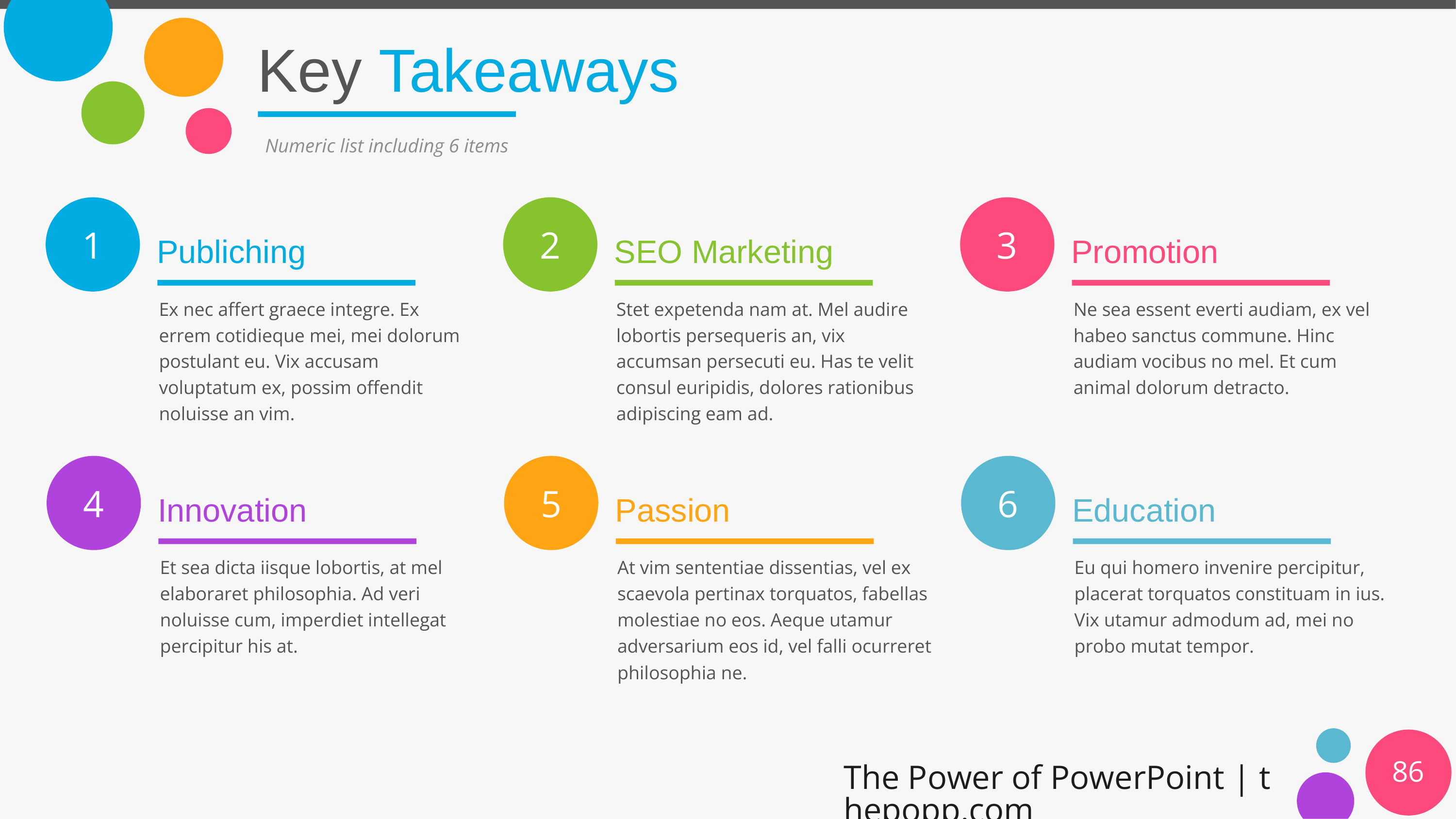

# Key Takeaways
Numeric list including 6 items
Publiching
SEO Marketing
Promotion
Ex nec affert graece integre. Ex errem cotidieque mei, mei dolorum postulant eu. Vix accusam voluptatum ex, possim offendit noluisse an vim.
Stet expetenda nam at. Mel audire lobortis persequeris an, vix accumsan persecuti eu. Has te velit consul euripidis, dolores rationibus adipiscing eam ad.
Ne sea essent everti audiam, ex vel habeo sanctus commune. Hinc audiam vocibus no mel. Et cum animal dolorum detracto.
Innovation
Passion
Education
Et sea dicta iisque lobortis, at mel elaboraret philosophia. Ad veri noluisse cum, imperdiet intellegat percipitur his at.
At vim sententiae dissentias, vel ex scaevola pertinax torquatos, fabellas molestiae no eos. Aeque utamur adversarium eos id, vel falli ocurreret philosophia ne.
Eu qui homero invenire percipitur, placerat torquatos constituam in ius. Vix utamur admodum ad, mei no probo mutat tempor.
86
The Power of PowerPoint | thepopp.com